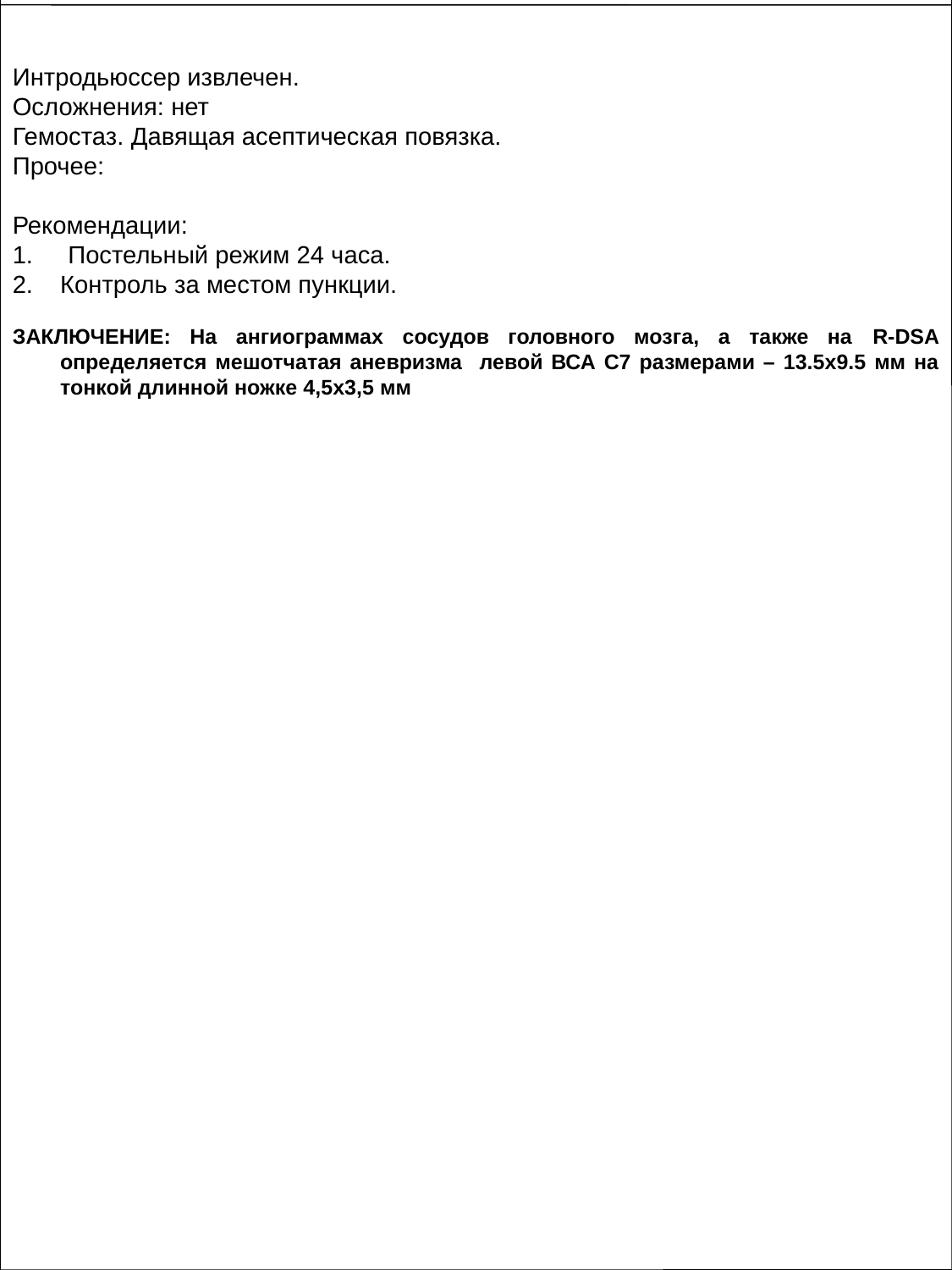

Интродьюссер извлечен.
Осложнения: нет
Гемостаз. Давящая асептическая повязка.
Прочее:

Рекомендации:
1.     Постельный режим 24 часа.
Контроль за местом пункции.

ЗАКЛЮЧЕНИЕ: На ангиограммах сосудов головного мозга, а также на R-DSA определяется мешотчатая аневризма  левой ВСА С7 размерами – 13.5х9.5 мм на тонкой длинной ножке 4,5х3,5 мм